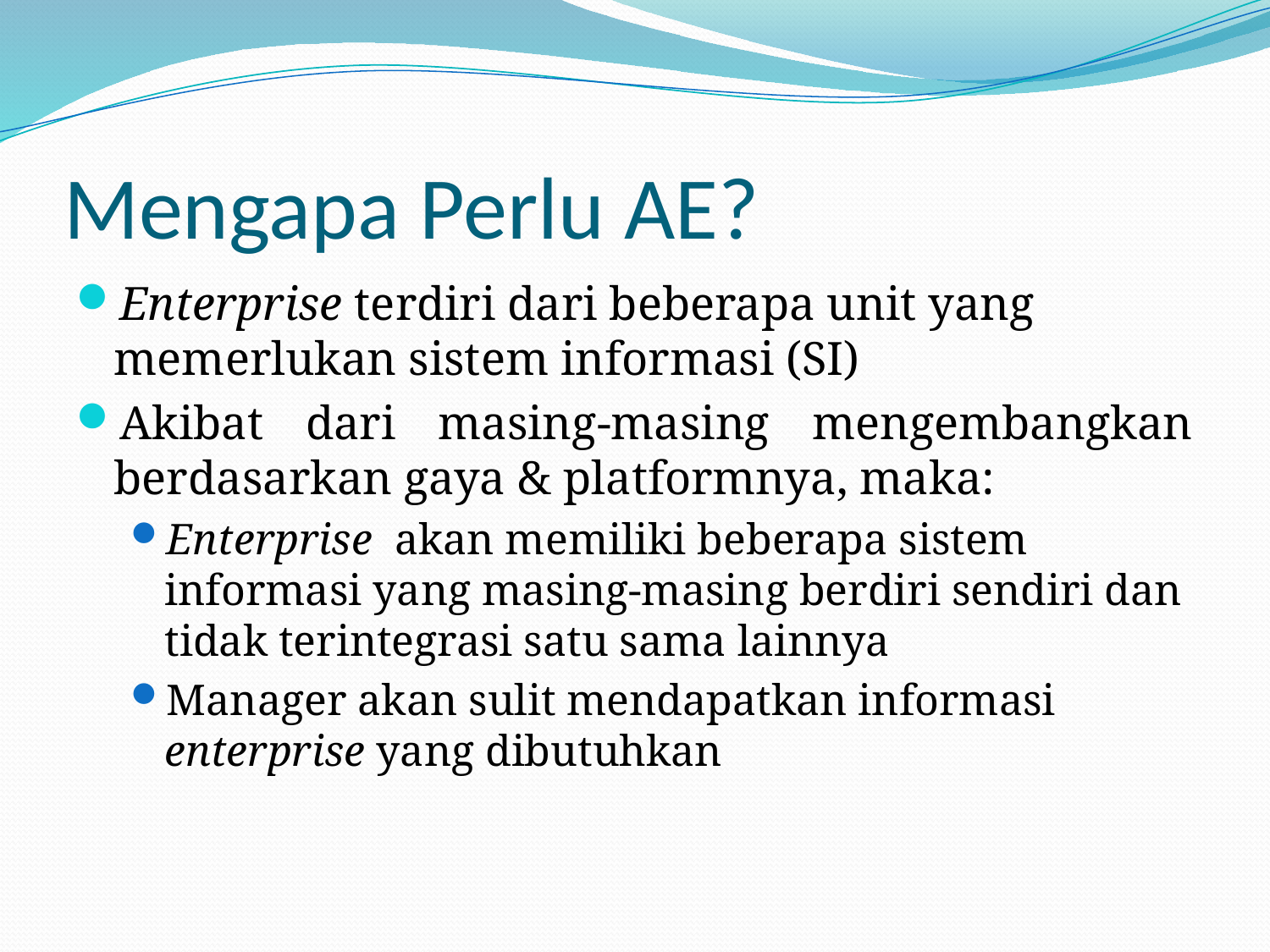

# Mengapa Perlu AE?
Enterprise terdiri dari beberapa unit yang memerlukan sistem informasi (SI)
Akibat dari masing-masing mengembangkan berdasarkan gaya & platformnya, maka:
Enterprise  akan memiliki beberapa sistem informasi yang masing-masing berdiri sendiri dan tidak terintegrasi satu sama lainnya
Manager akan sulit mendapatkan informasi enterprise yang dibutuhkan